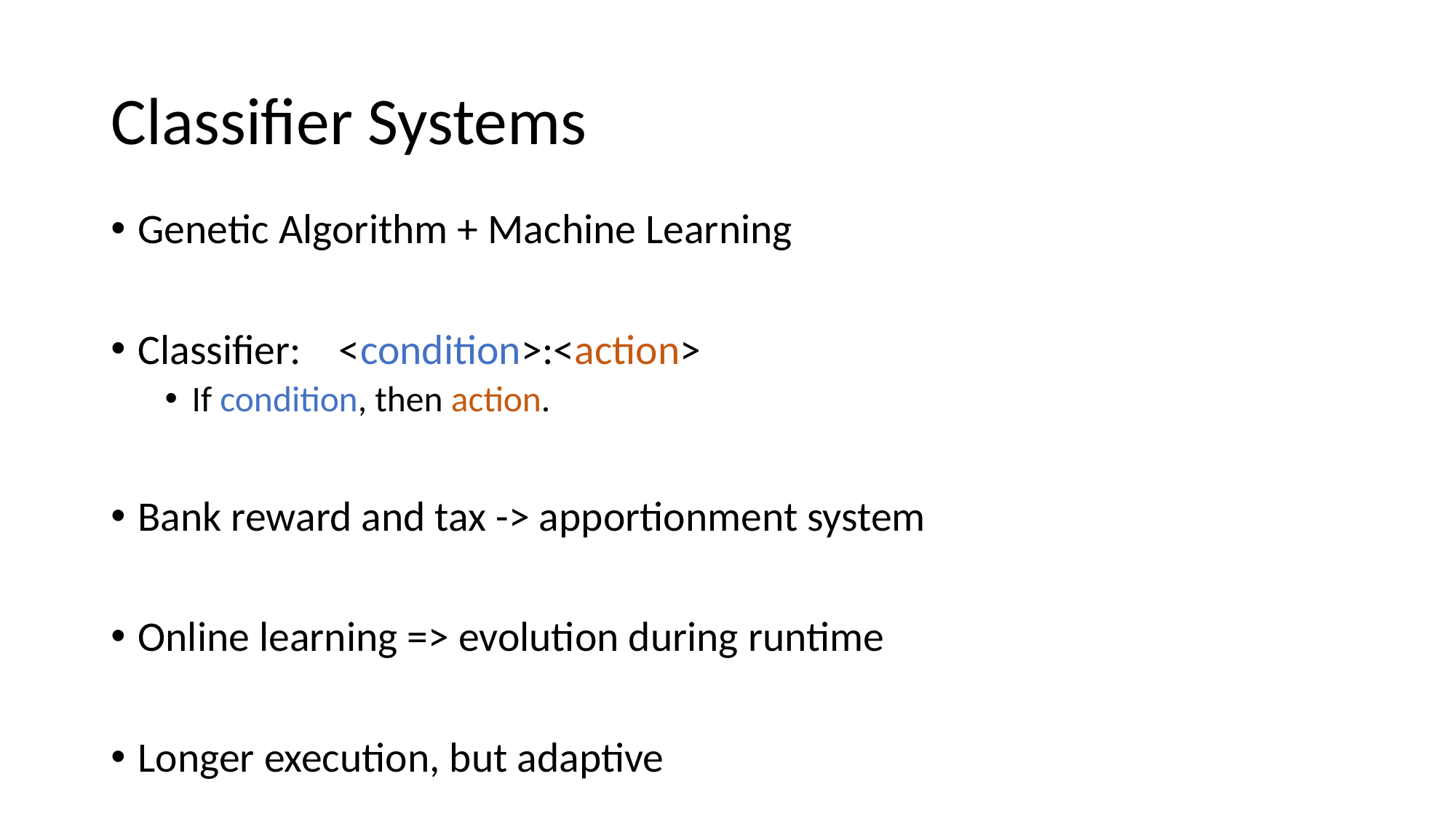

# Classifier Systems
Genetic Algorithm + Machine Learning

Classifier:    <condition>:<action>
If condition, then action.

Bank reward and tax -> apportionment system

Online learning => evolution during runtime

Longer execution, but adaptive